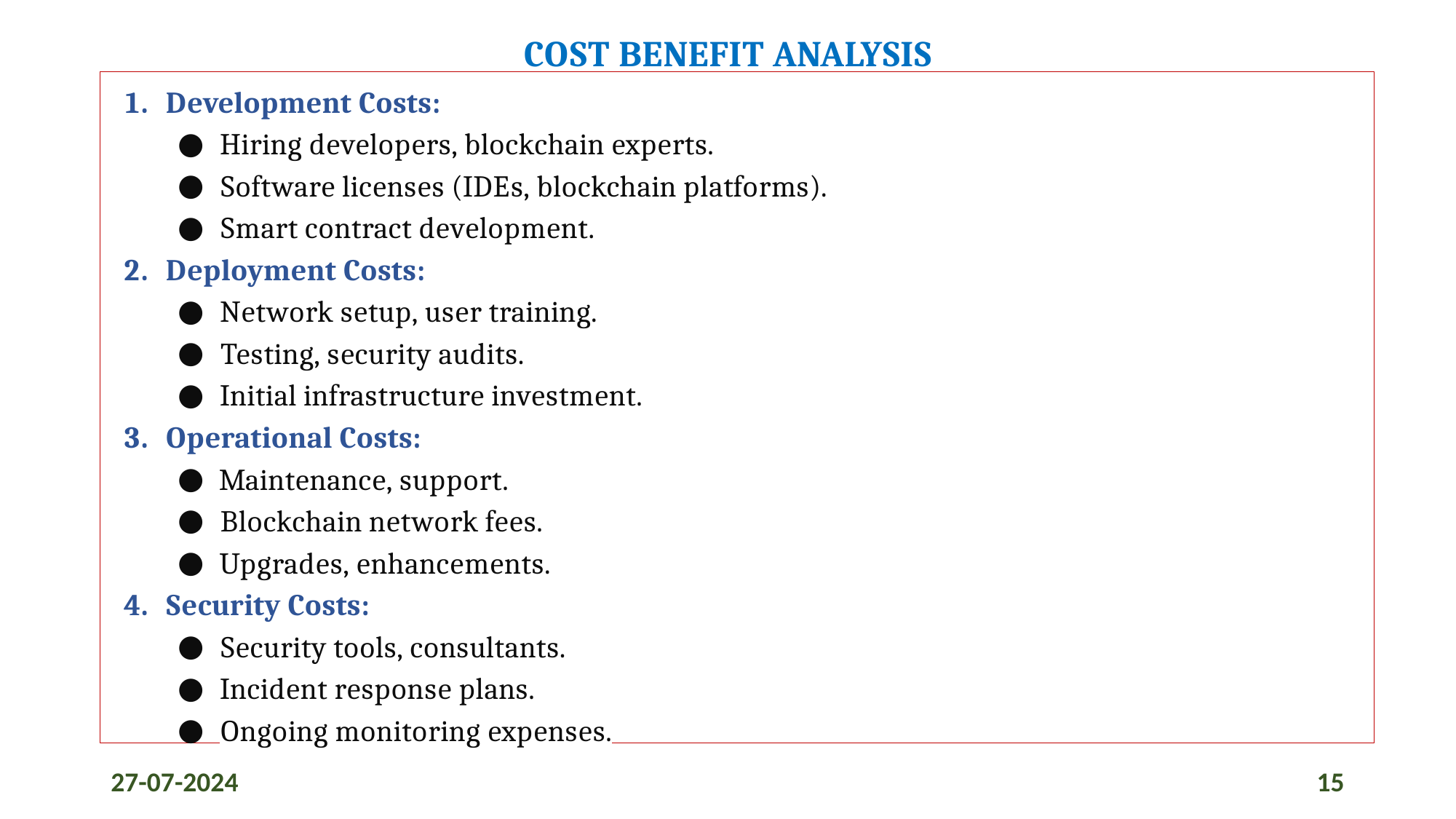

# COST BENEFIT ANALYSIS
Development Costs:
Hiring developers, blockchain experts.
Software licenses (IDEs, blockchain platforms).
Smart contract development.
Deployment Costs:
Network setup, user training.
Testing, security audits.
Initial infrastructure investment.
Operational Costs:
Maintenance, support.
Blockchain network fees.
Upgrades, enhancements.
Security Costs:
Security tools, consultants.
Incident response plans.
Ongoing monitoring expenses.

27-07-2024
15